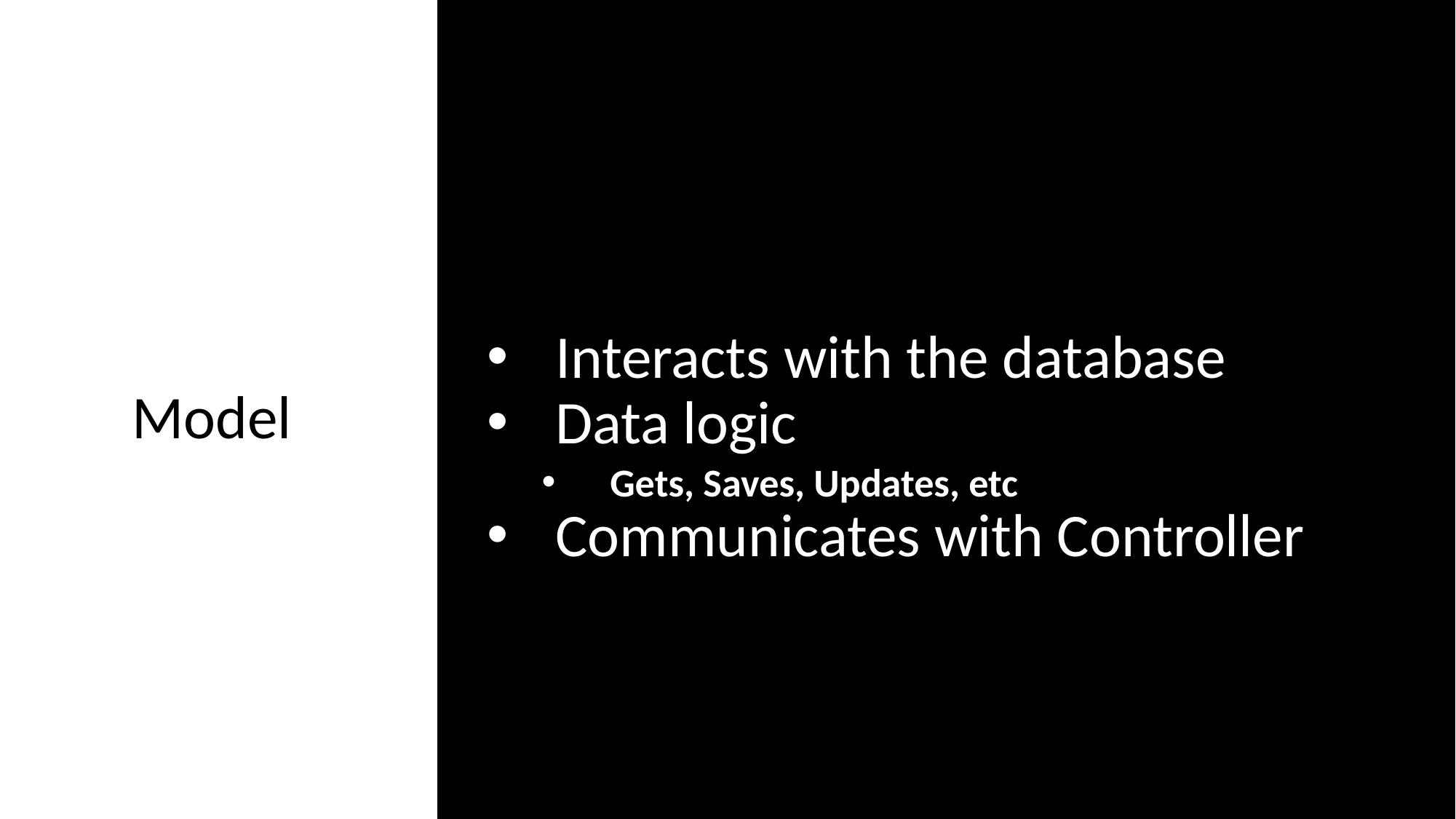

Interacts with the database
Data logic
Gets, Saves, Updates, etc
Communicates with Controller
# Model